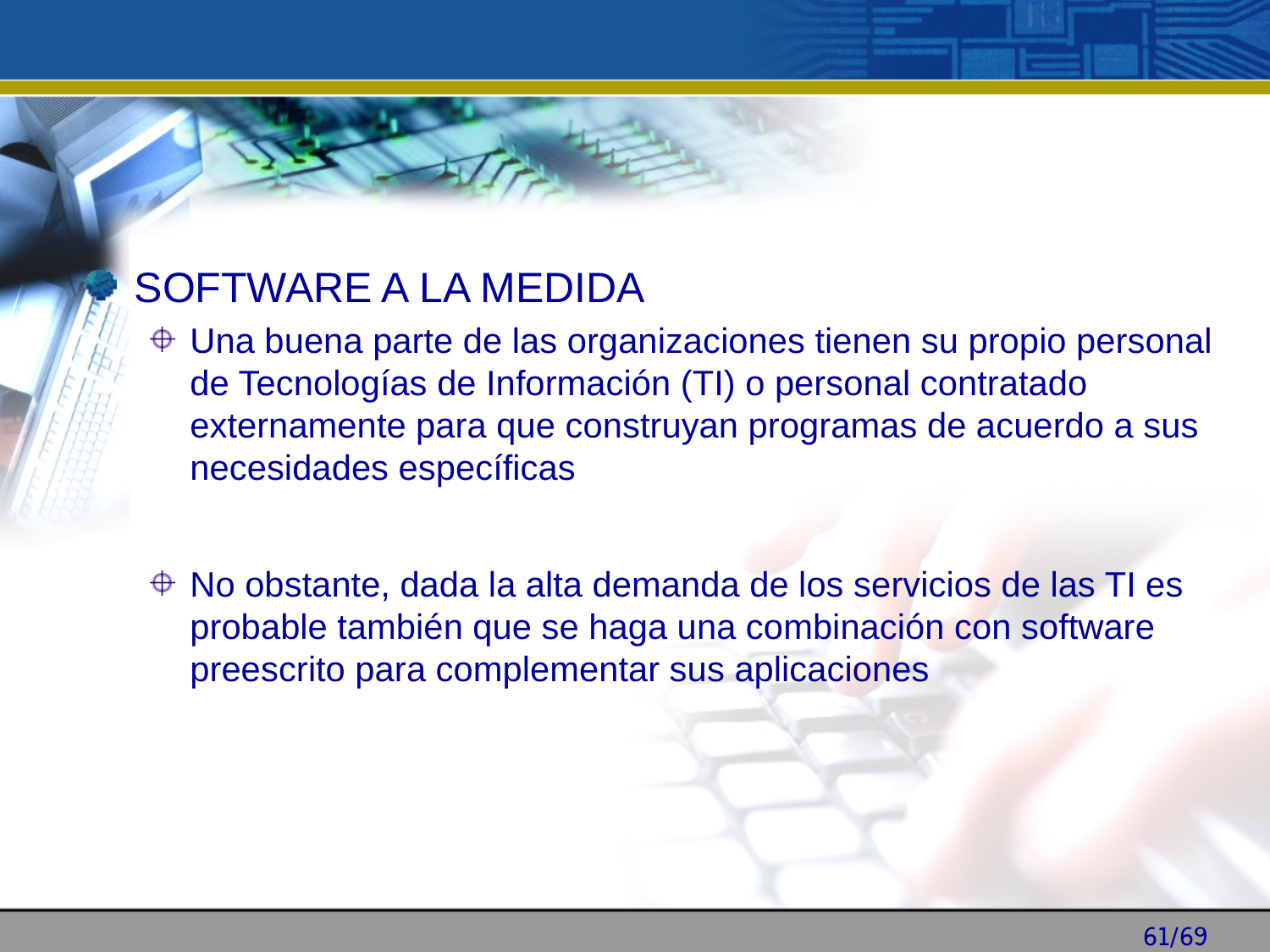

SOFTWARE A LA MEDIDA
Una buena parte de las organizaciones tienen su propio personal de Tecnologías de Información (TI) o personal contratado externamente para que construyan programas de acuerdo a sus necesidades específicas

No obstante, dada la alta demanda de los servicios de las TI es probable también que se haga una combinación con software preescrito para complementar sus aplicaciones